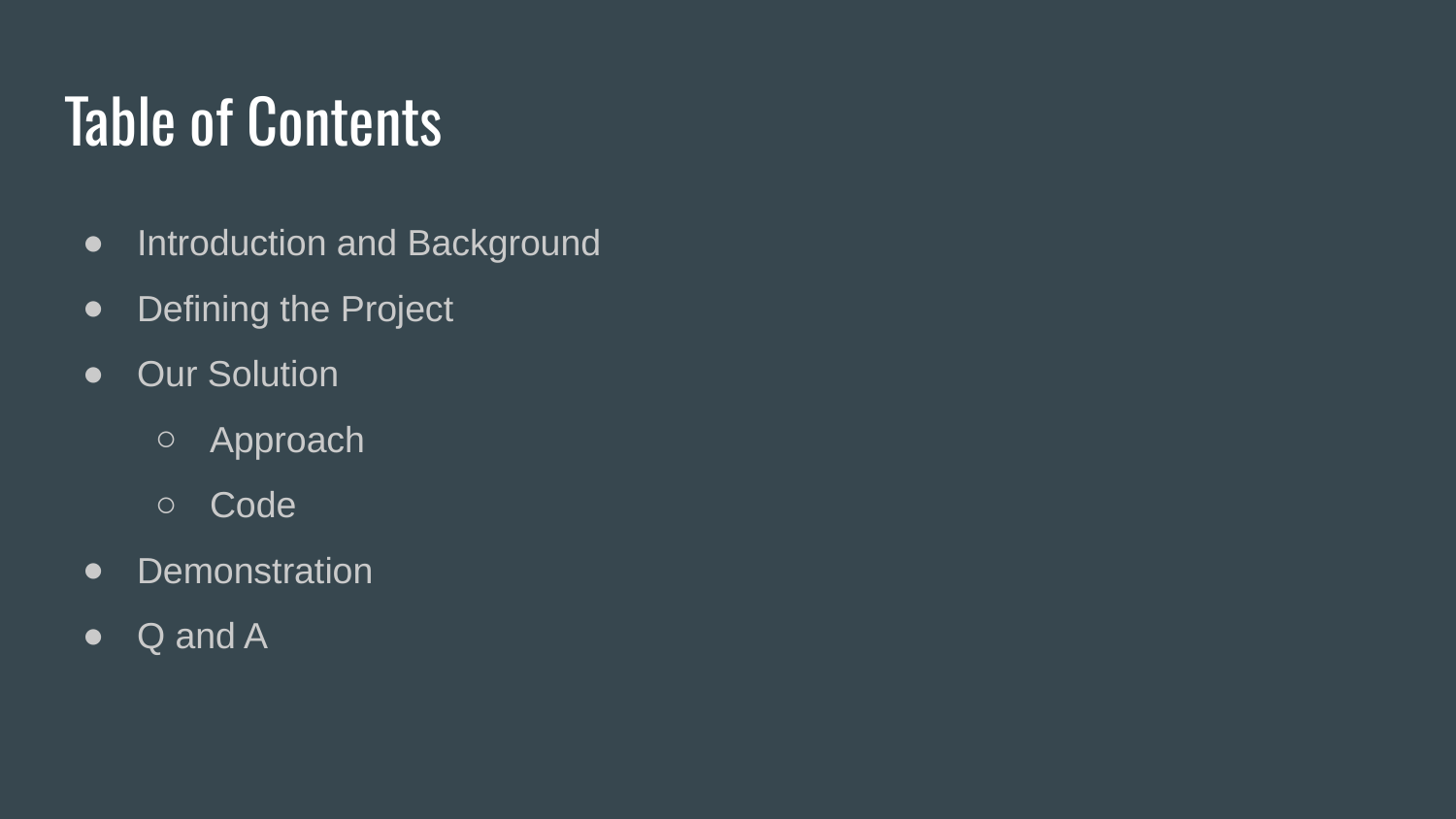

# Table of Contents
Introduction and Background
Defining the Project
Our Solution
Approach
Code
Demonstration
Q and A